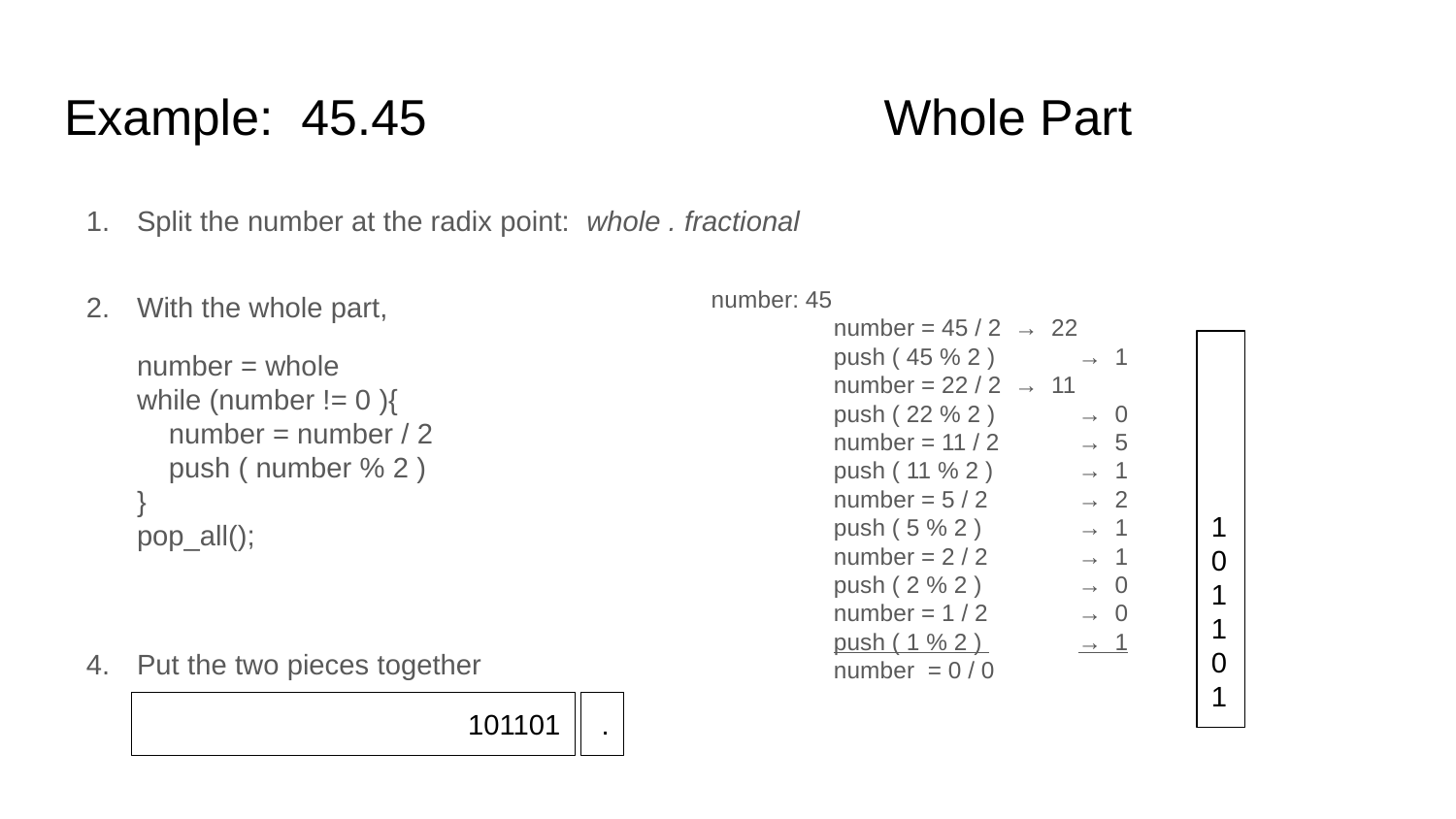

# Example:  45.45                  						   Whole Part
Split the number at the radix point:  whole . fractional

Put the two pieces together
With the whole part,
number = whole
while (number != 0 ){
    number = number / 2
    push ( number % 2 )
}
pop_all();

number: 45
	number = 45 / 2  →  22
	push ( 45 % 2 )	→  1
	number = 22 / 2  →  11
	push ( 22 % 2 )	→  0
	number = 11 / 2 	→  5
	push ( 11 % 2 ) 	→  1
	number = 5 / 2 	→  2
	push ( 5 % 2 ) 	→  1
	number = 2 / 2 	→  1
	push ( 2 % 2 ) 	→  0
	number = 1 / 2 	→  0
	push ( 1 % 2 ) 	→  1
	number  = 0 / 0
101101
101101
.